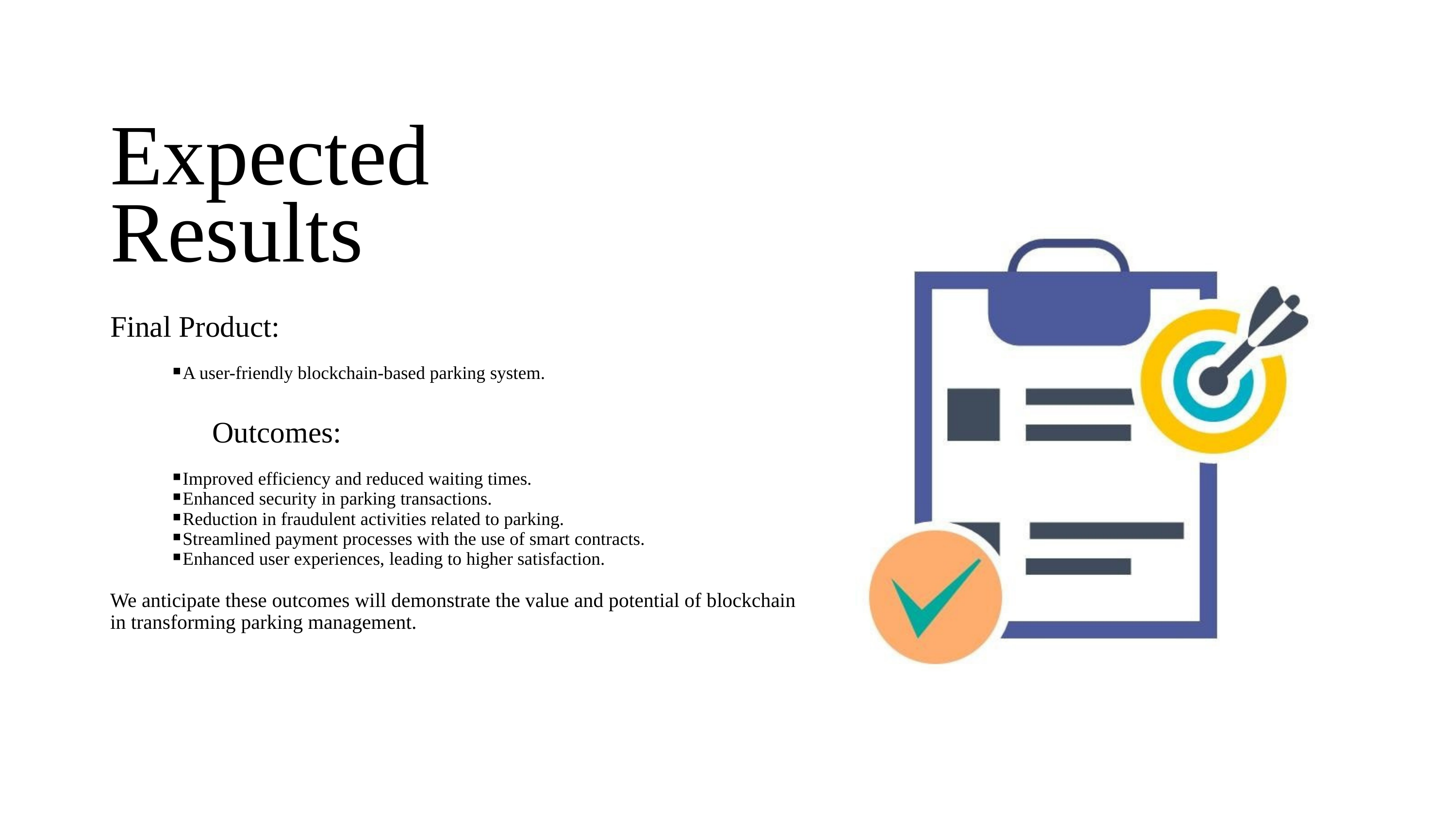

Expected Results
Final Product:

A user-friendly blockchain-based parking system.

Outcomes:

Improved efficiency and reduced waiting times.
Enhanced security in parking transactions.
Reduction in fraudulent activities related to parking.
Streamlined payment processes with the use of smart contracts.
Enhanced user experiences, leading to higher satisfaction.

We anticipate these outcomes will demonstrate the value and potential of blockchain in transforming parking management.